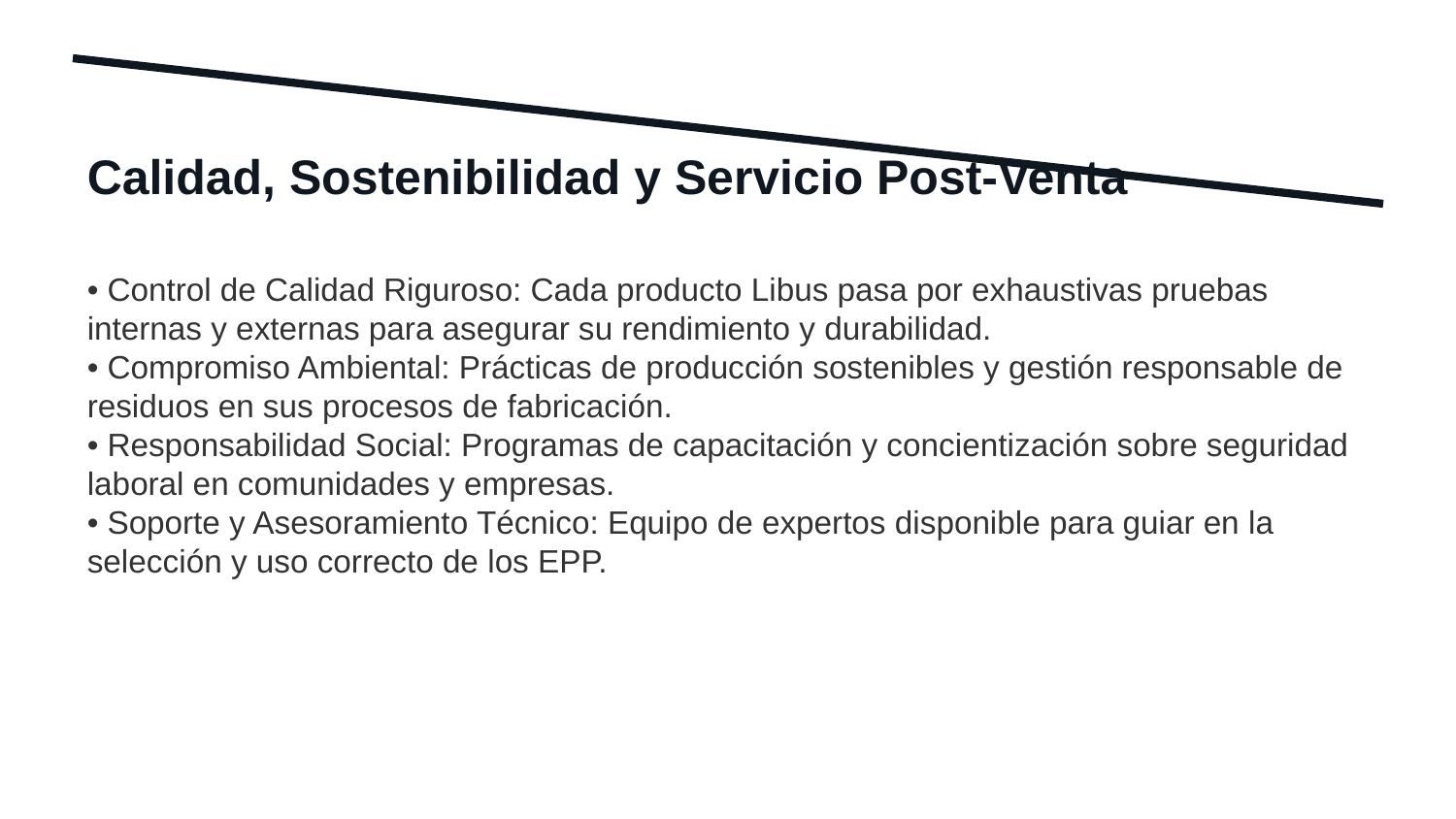

Calidad, Sostenibilidad y Servicio Post-Venta
• Control de Calidad Riguroso: Cada producto Libus pasa por exhaustivas pruebas internas y externas para asegurar su rendimiento y durabilidad.
• Compromiso Ambiental: Prácticas de producción sostenibles y gestión responsable de residuos en sus procesos de fabricación.
• Responsabilidad Social: Programas de capacitación y concientización sobre seguridad laboral en comunidades y empresas.
• Soporte y Asesoramiento Técnico: Equipo de expertos disponible para guiar en la selección y uso correcto de los EPP.
9